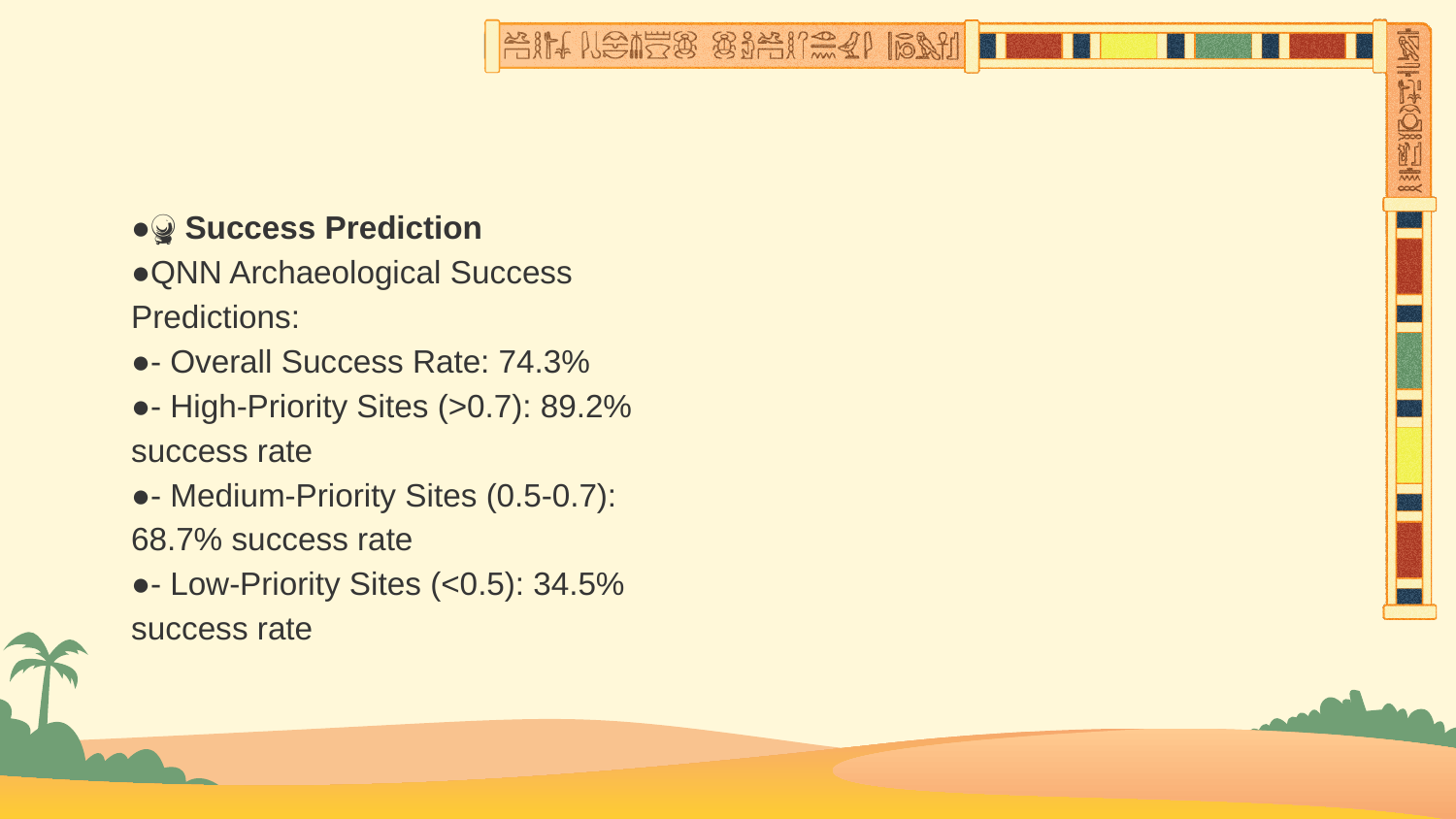

#
●🔮 Success Prediction
●QNN Archaeological Success Predictions:
●- Overall Success Rate: 74.3%
●- High-Priority Sites (>0.7): 89.2% success rate
●- Medium-Priority Sites (0.5-0.7): 68.7% success rate
●- Low-Priority Sites (<0.5): 34.5% success rate